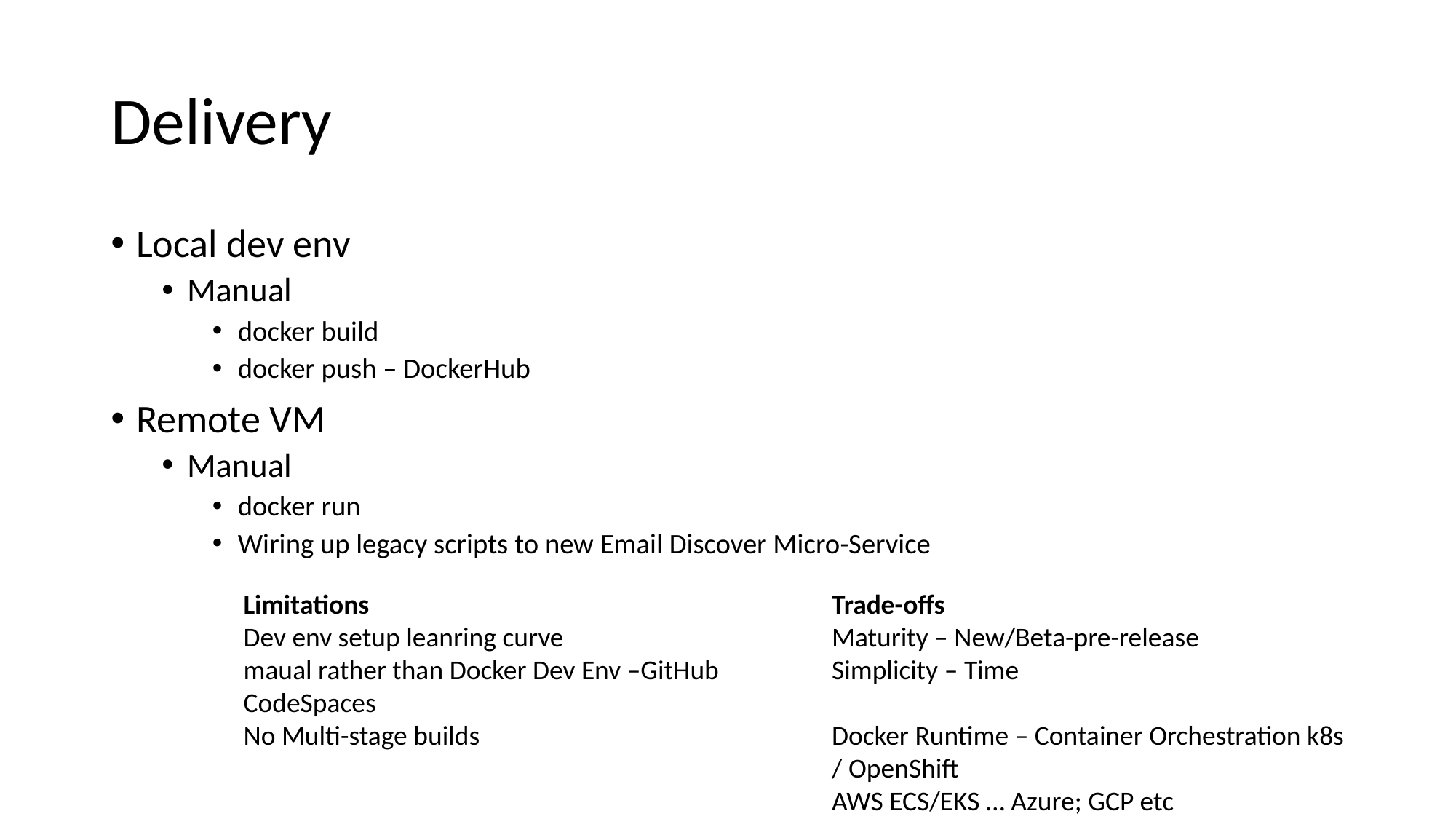

# Delivery
Local dev env
Manual
docker build
docker push – DockerHub
Remote VM
Manual
docker run
Wiring up legacy scripts to new Email Discover Micro-Service
Limitations
Dev env setup leanring curve
maual rather than Docker Dev Env –GitHub  CodeSpaces
No Multi-stage builds

Trade-offs
Maturity – New/Beta-pre-release
Simplicity – Time

Docker Runtime – Container Orchestration k8s / OpenShift
AWS ECS/EKS … Azure; GCP etc